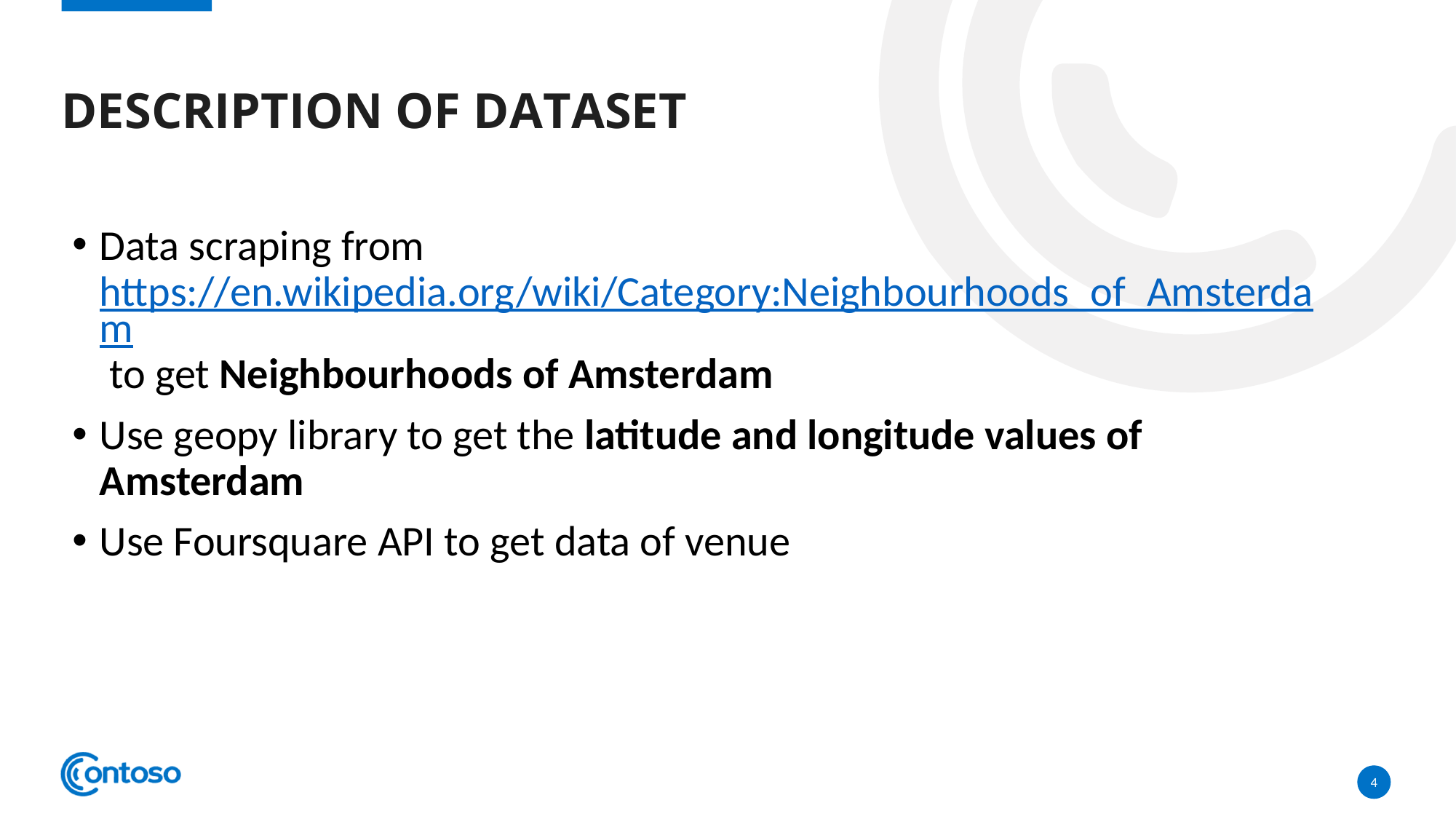

# description of dataset

Data scraping from https://en.wikipedia.org/wiki/Category:Neighbourhoods_of_Amsterdam to get Neighbourhoods of Amsterdam
Use geopy library to get the latitude and longitude values of Amsterdam
Use Foursquare API to get data of venue
4